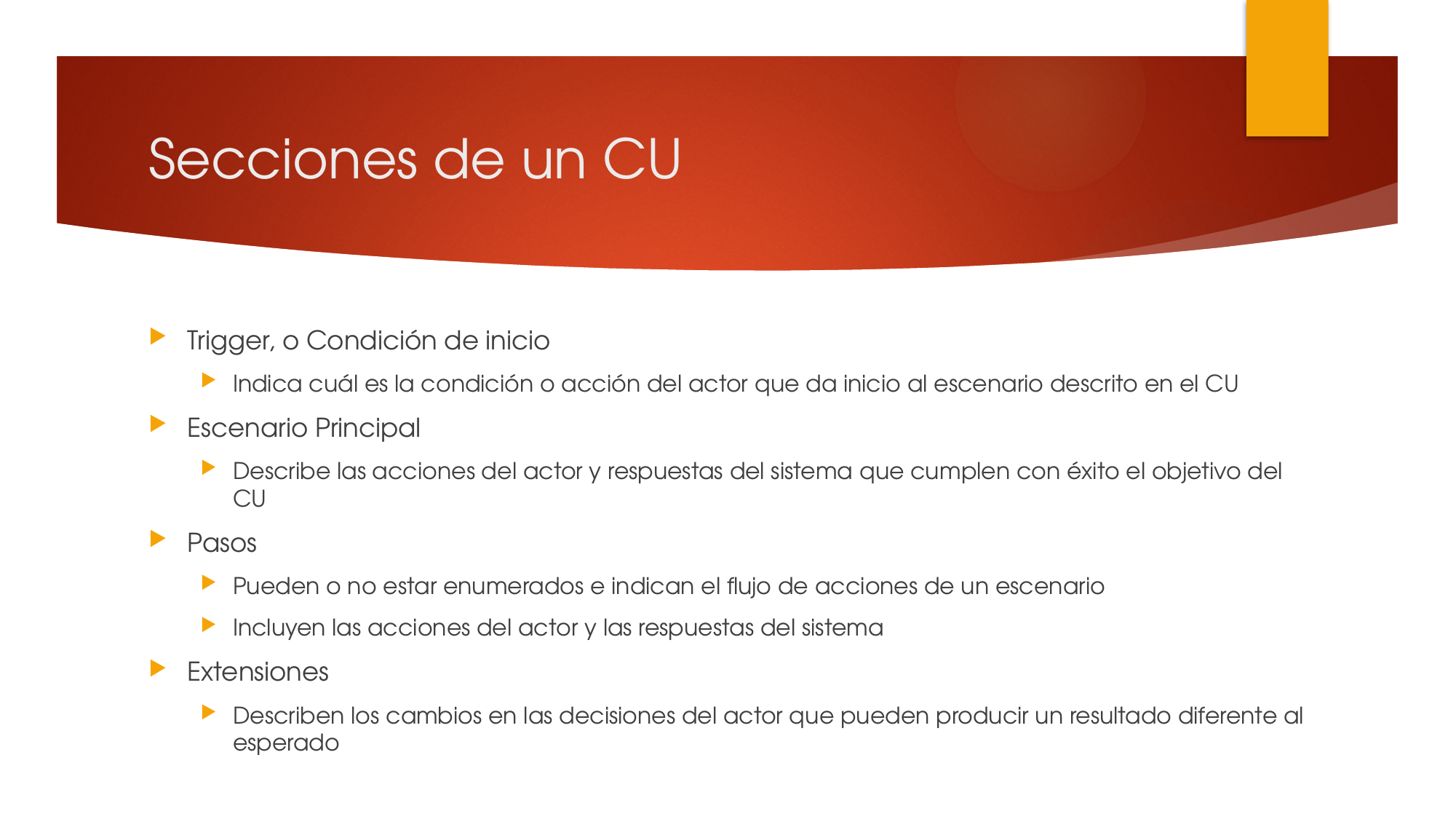

# Secciones de un CU
Trigger, o Condición de inicio
Indica cuál es la condición o acción del actor que da inicio al escenario descrito en el CU
Escenario Principal
Describe las acciones del actor y respuestas del sistema que cumplen con éxito el objetivo del CU
Pasos
Pueden o no estar enumerados e indican el flujo de acciones de un escenario
Incluyen las acciones del actor y las respuestas del sistema
Extensiones
Describen los cambios en las decisiones del actor que pueden producir un resultado diferente al esperado